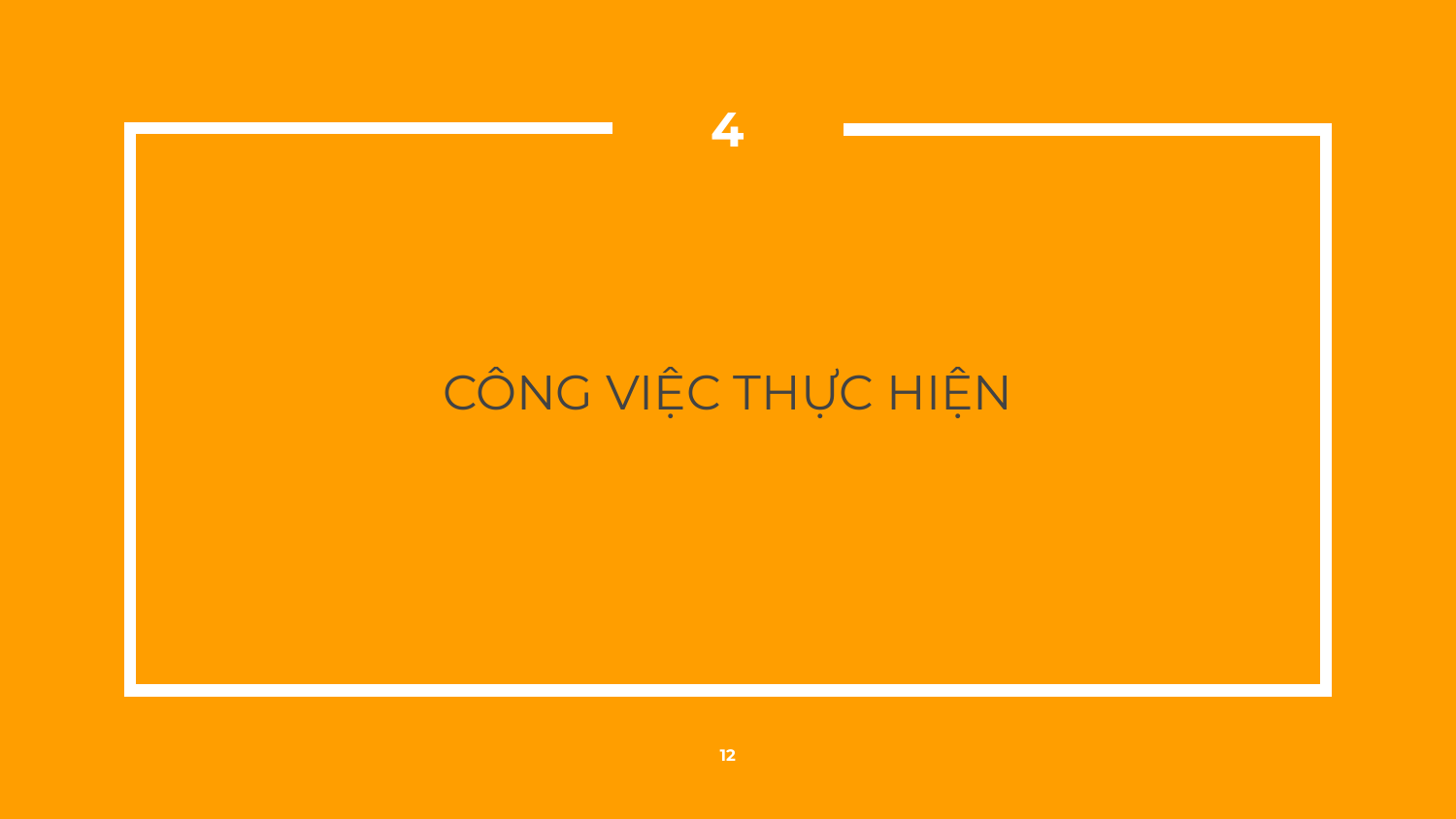

4
# CÔNG VIỆC THỰC HIỆN
12